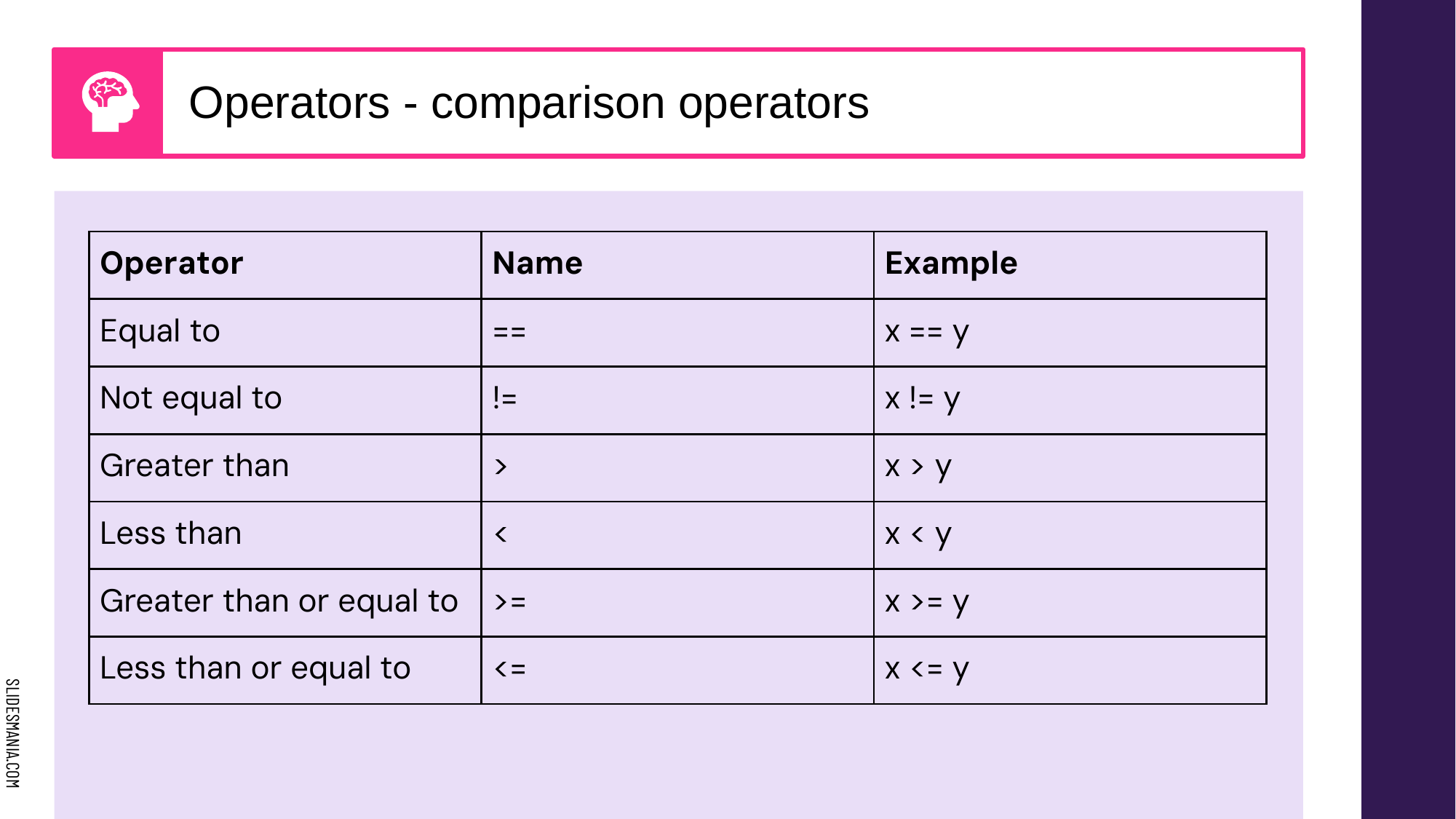

# Operators - comparison operators

| Operator | Name | Example |
| --- | --- | --- |
| Equal to | == | x == y |
| Not equal to | != | x != y |
| Greater than | > | x > y |
| Less than | < | x < y |
| Greater than or equal to | >= | x >= y |
| Less than or equal to | <= | x <= y |